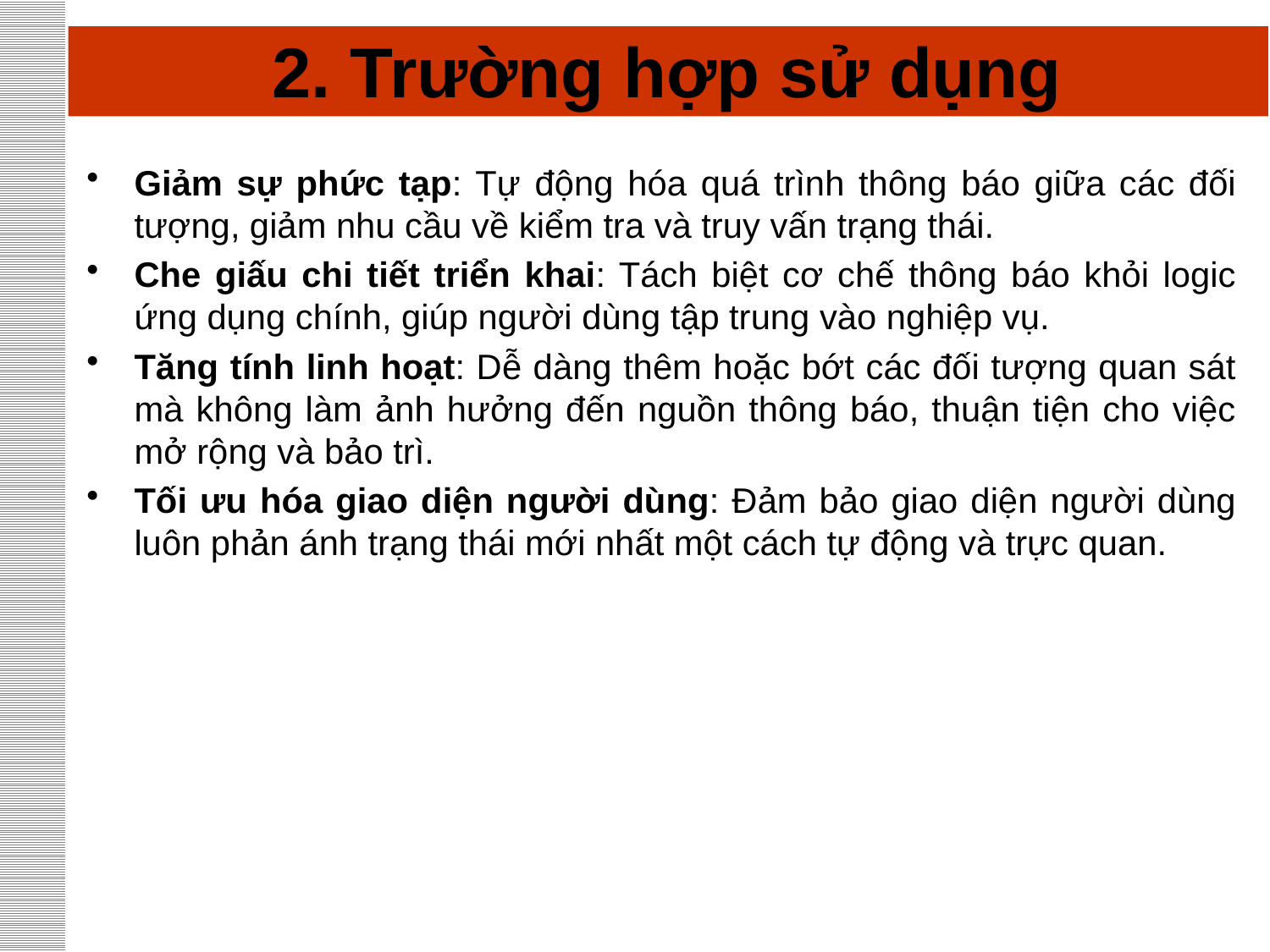

# 2. Trường hợp sử dụng
Giảm sự phức tạp: Tự động hóa quá trình thông báo giữa các đối tượng, giảm nhu cầu về kiểm tra và truy vấn trạng thái.
Che giấu chi tiết triển khai: Tách biệt cơ chế thông báo khỏi logic ứng dụng chính, giúp người dùng tập trung vào nghiệp vụ.
Tăng tính linh hoạt: Dễ dàng thêm hoặc bớt các đối tượng quan sát mà không làm ảnh hưởng đến nguồn thông báo, thuận tiện cho việc mở rộng và bảo trì.
Tối ưu hóa giao diện người dùng: Đảm bảo giao diện người dùng luôn phản ánh trạng thái mới nhất một cách tự động và trực quan.